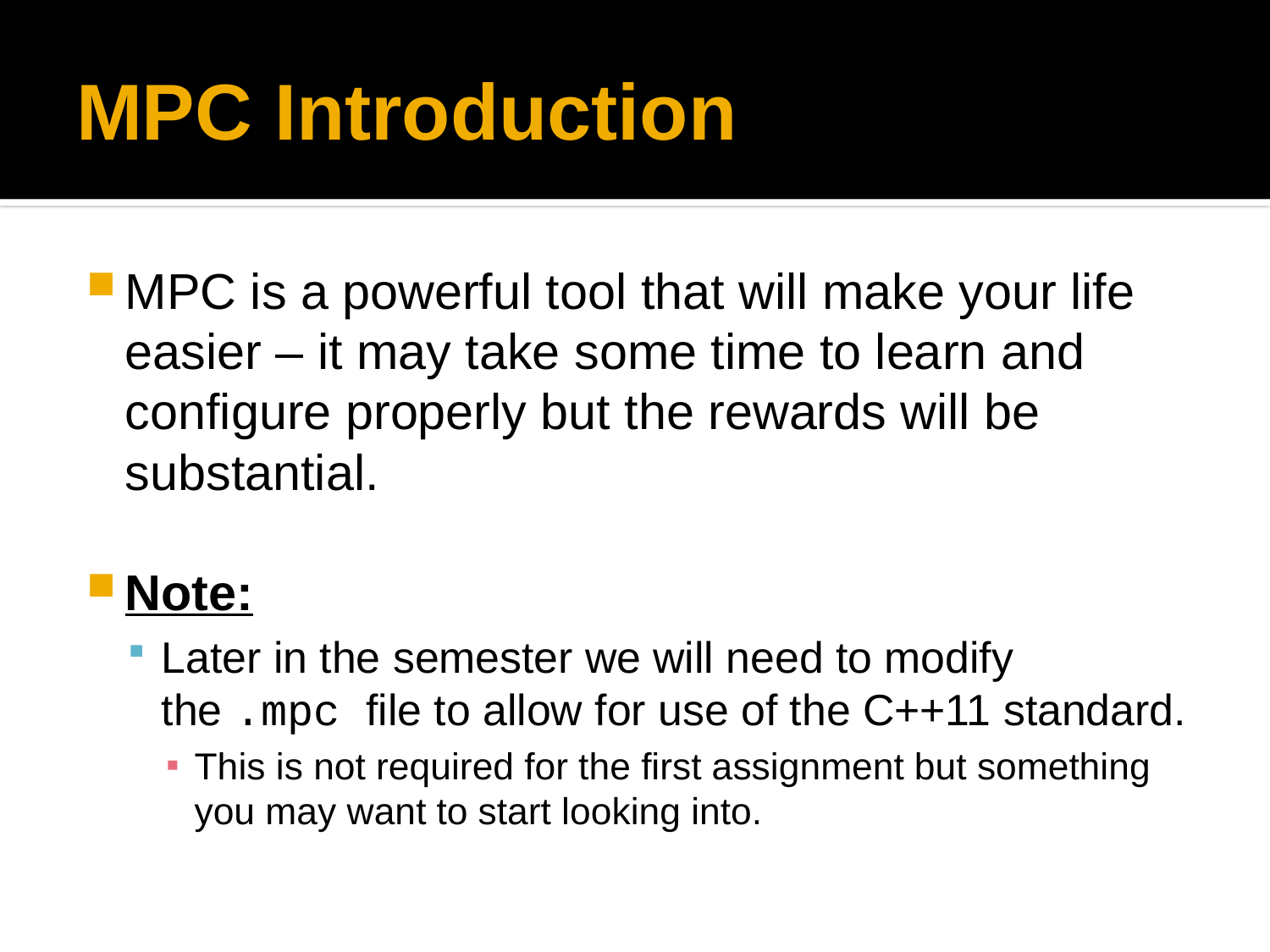

# MPC Introduction
MPC is a powerful tool that will make your life easier – it may take some time to learn and configure properly but the rewards will be substantial.

Note:
Later in the semester we will need to modify the .mpc file to allow for use of the C++11 standard.
This is not required for the first assignment but something you may want to start looking into.